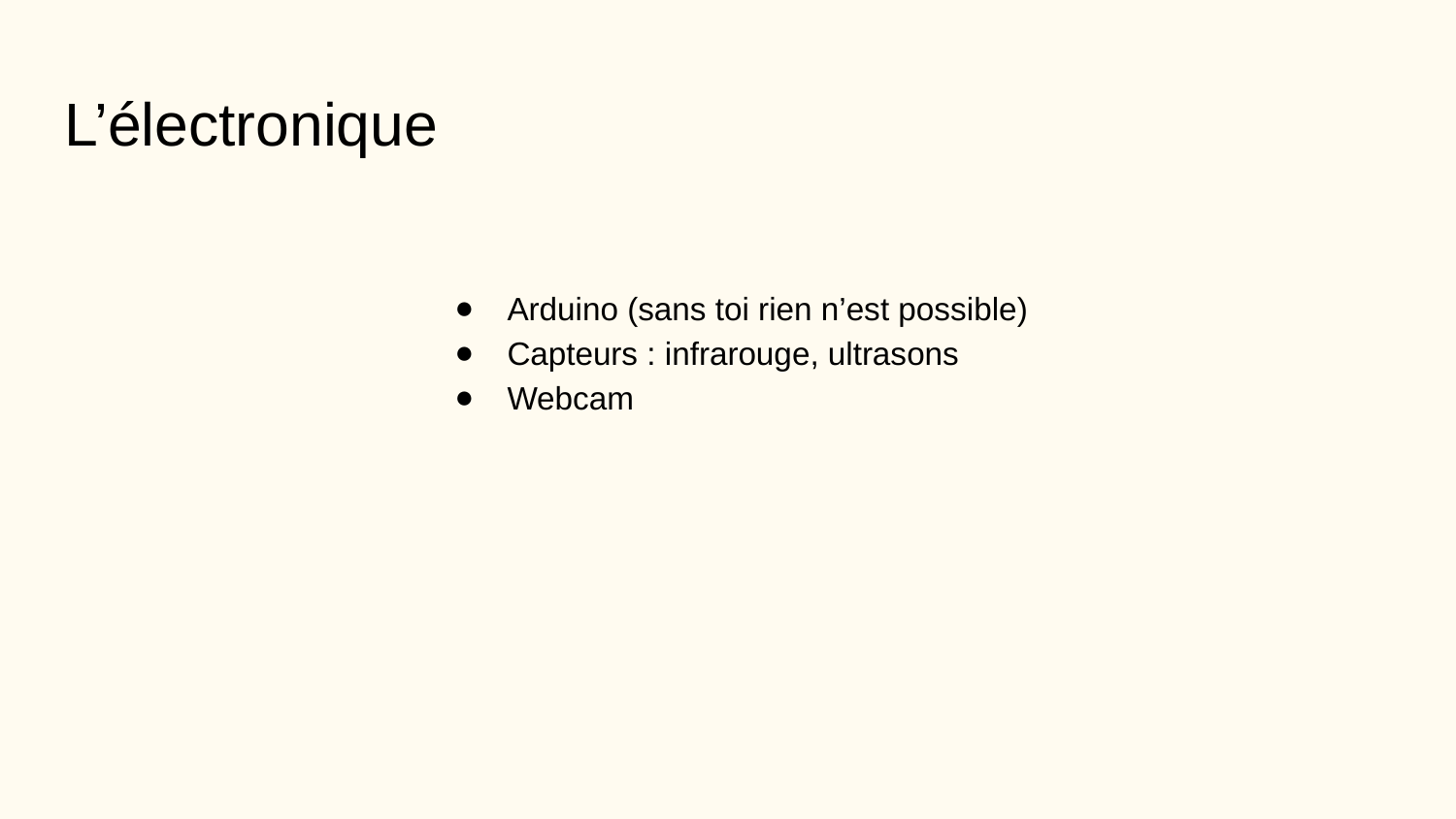

# L’électronique

Arduino (sans toi rien n’est possible)
Capteurs : infrarouge, ultrasons
Webcam